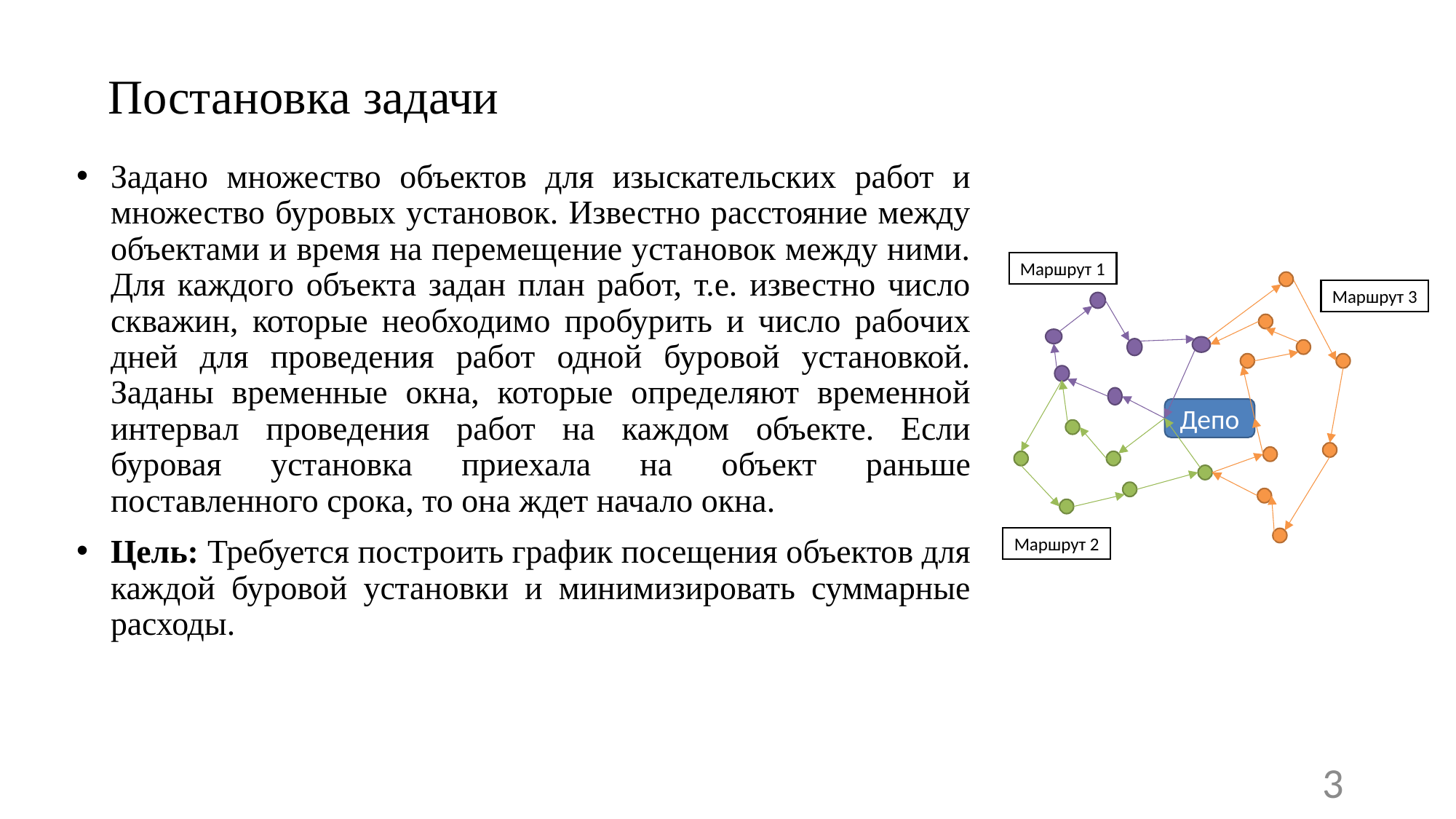

# Постановка задачи
Задано множество объектов для изыскательских работ и множество буровых установок. Известно расстояние между объектами и время на перемещение установок между ними. Для каждого объекта задан план работ, т.е. известно число скважин, которые необходимо пробурить и число рабочих дней для проведения работ одной буровой установкой. Заданы временные окна, которые определяют временной интервал проведения работ на каждом объекте. Если буровая установка приехала на объект раньше поставленного срока, то она ждет начало окна.
Цель: Требуется построить график посещения объектов для каждой буровой установки и минимизировать суммарные расходы.

Маршрут 1

Маршрут 3

Депо

Маршрут 2

3